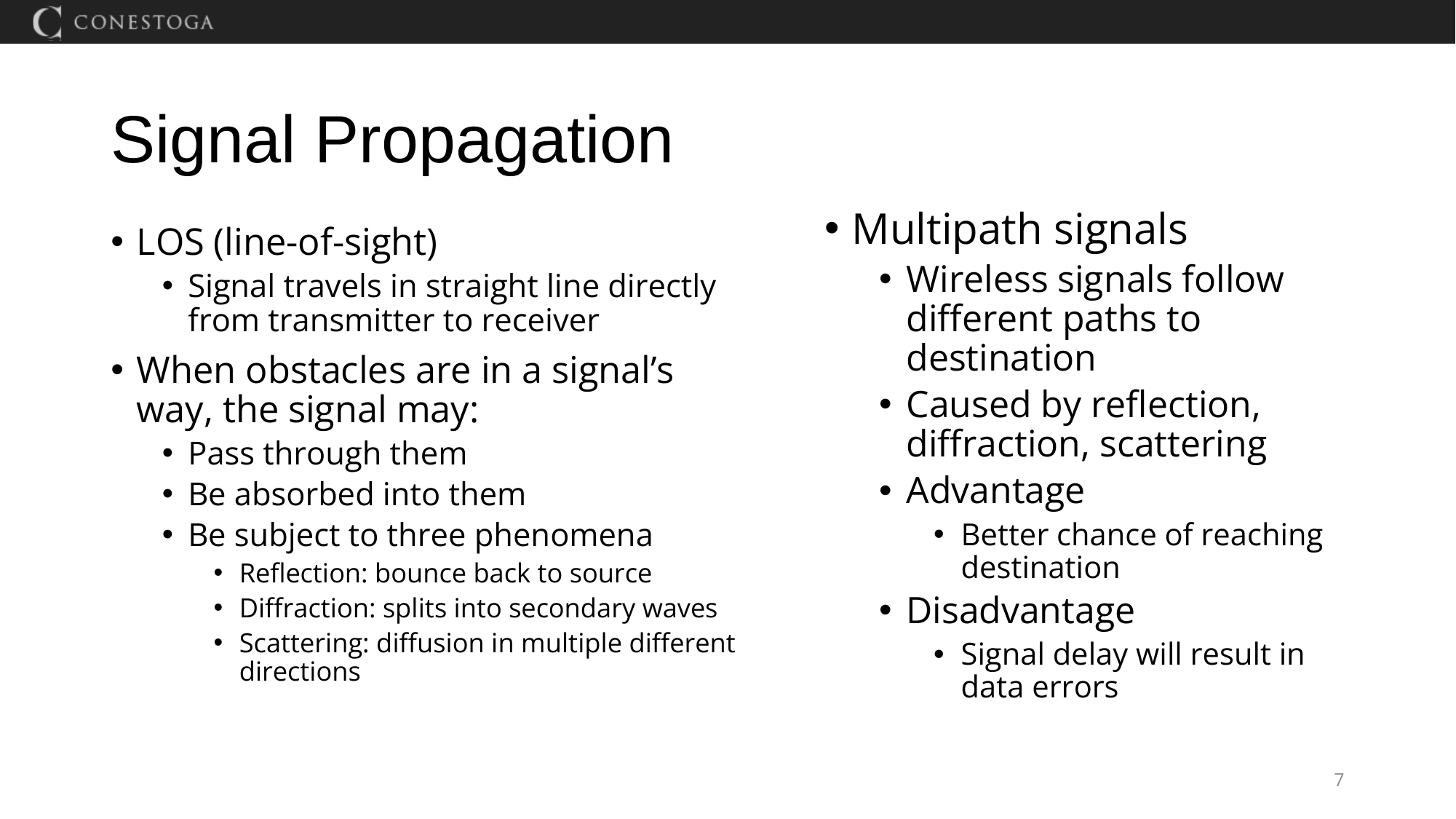

# Signal Propagation
Multipath signals
Wireless signals follow different paths to destination
Caused by reflection, diffraction, scattering
Advantage
Better chance of reaching destination
Disadvantage
Signal delay will result in data errors
LOS (line-of-sight)
Signal travels in straight line directly from transmitter to receiver
When obstacles are in a signal’s way, the signal may:
Pass through them
Be absorbed into them
Be subject to three phenomena
Reflection: bounce back to source
Diffraction: splits into secondary waves
Scattering: diffusion in multiple different directions

7